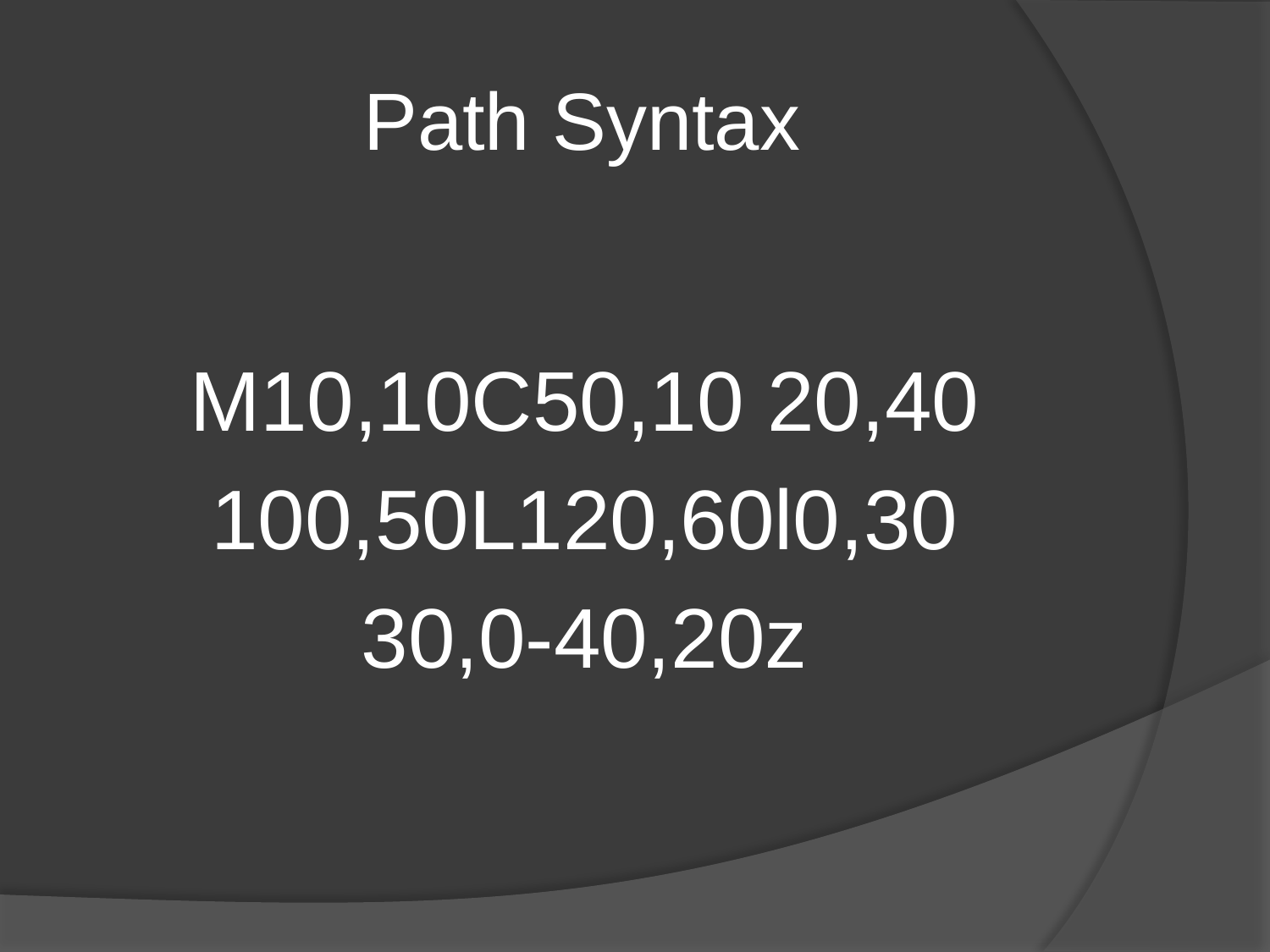

# Path Syntax

M10,10C50,10 20,40
100,50L120,60l0,30
30,0-40,20z